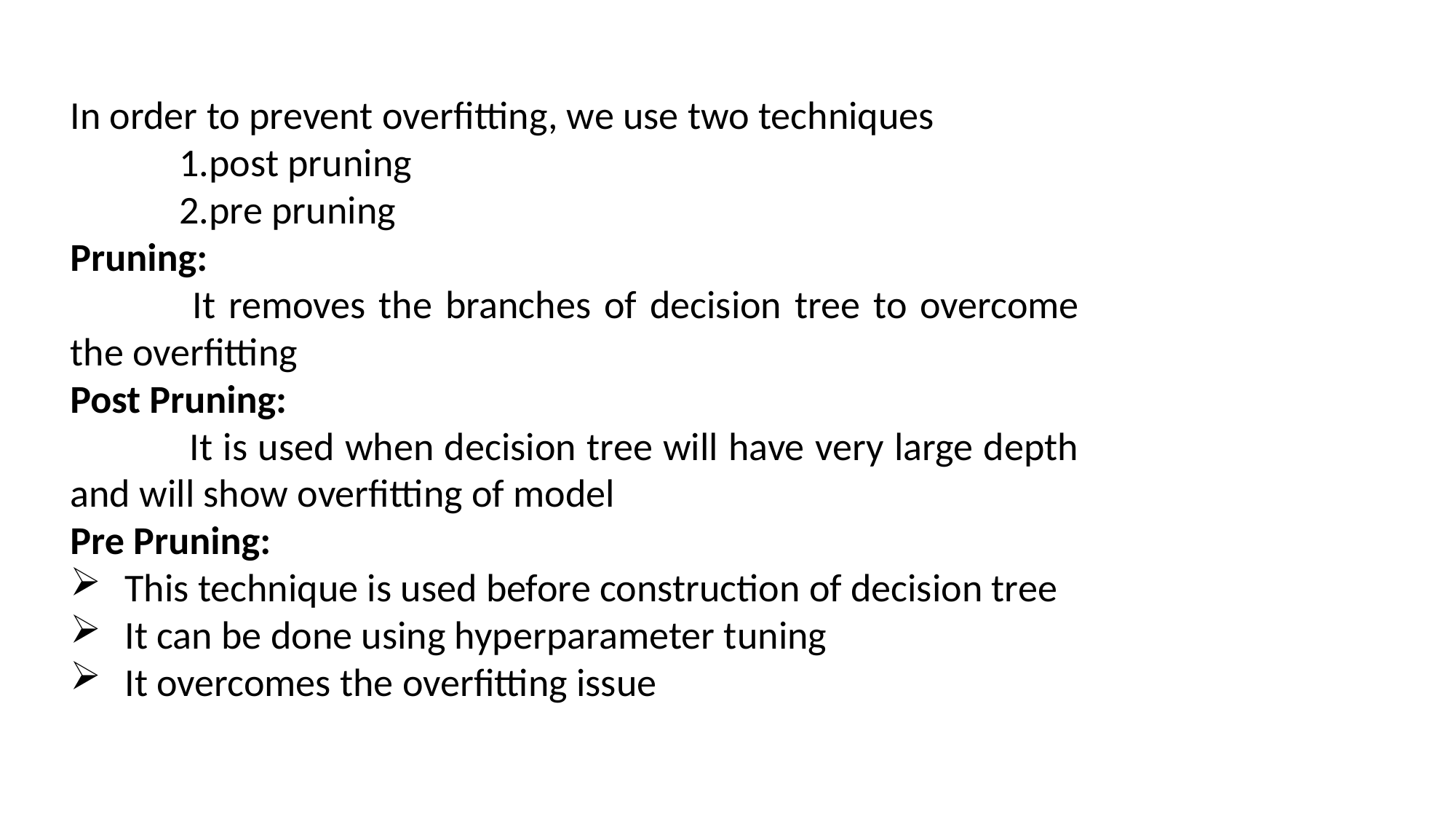

In order to prevent overfitting, we use two techniques
	1.post pruning
	2.pre pruning
Pruning:
	 It removes the branches of decision tree to overcome the overfitting
Post Pruning:
	 It is used when decision tree will have very large depth and will show overfitting of model
Pre Pruning:
This technique is used before construction of decision tree
It can be done using hyperparameter tuning
It overcomes the overfitting issue